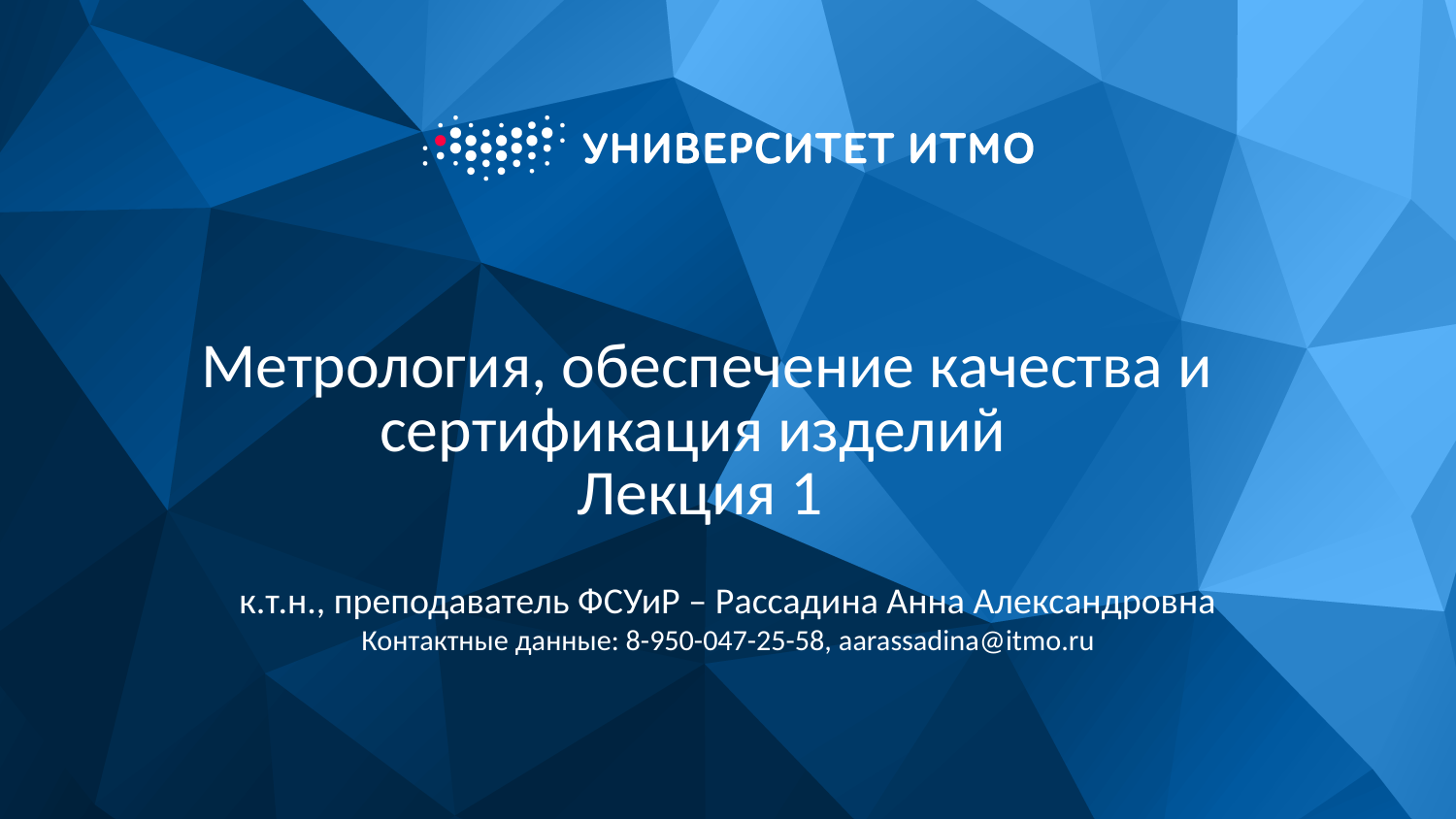

# Метрология, обеспечение качества и сертификация изделий Лекция 1
к.т.н., преподаватель ФСУиР – Рассадина Анна Александровна
Контактные данные: 8-950-047-25-58, aarassadina@itmo.ru